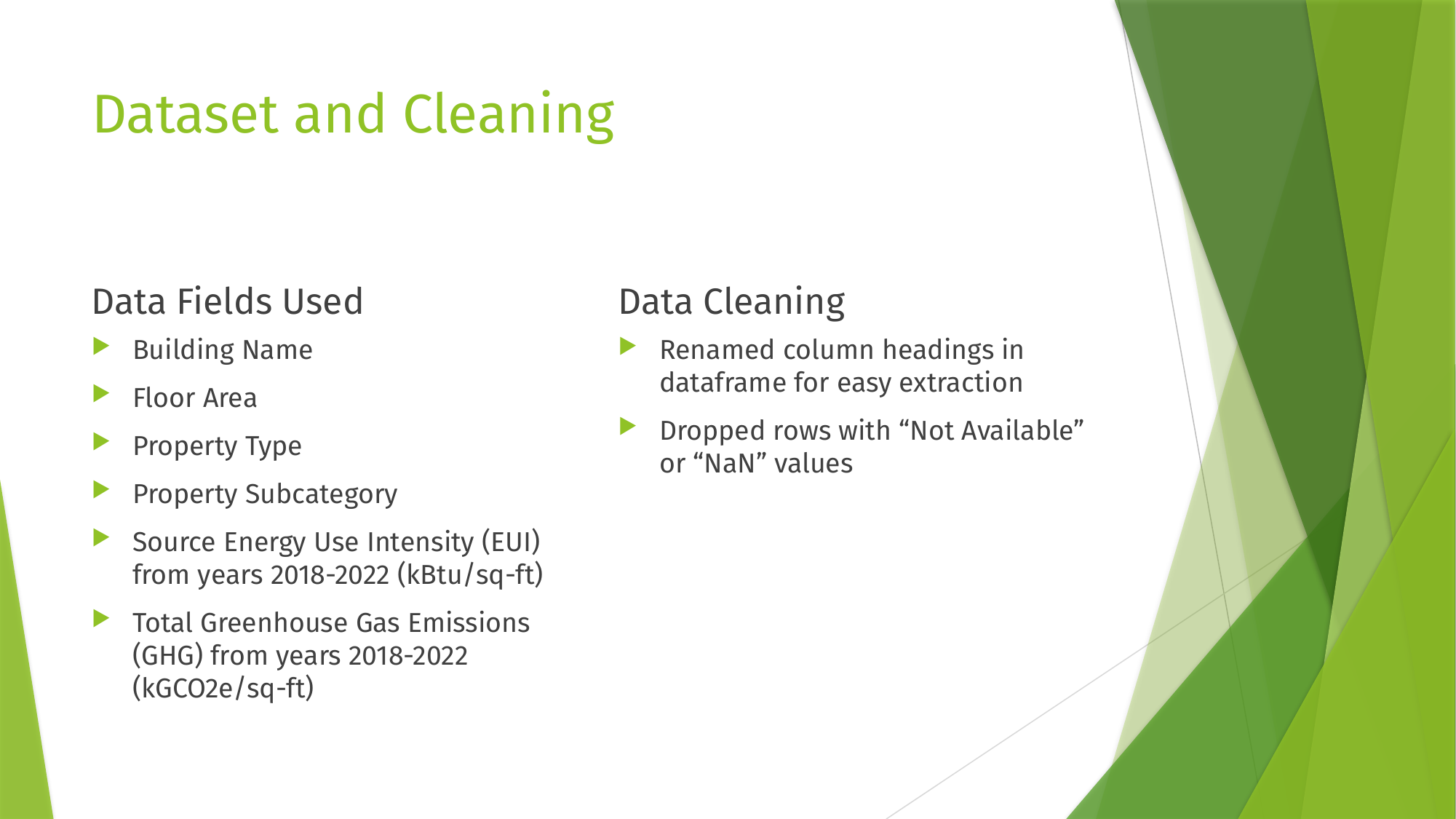

# Dataset and Cleaning
Data Fields Used
Data Cleaning
Building Name
Floor Area
Property Type
Property Subcategory
Source Energy Use Intensity (EUI) from years 2018-2022 (kBtu/sq-ft)
Total Greenhouse Gas Emissions (GHG) from years 2018-2022 (kGCO2e/sq-ft)
Renamed column headings in dataframe for easy extraction
Dropped rows with “Not Available” or “NaN” values